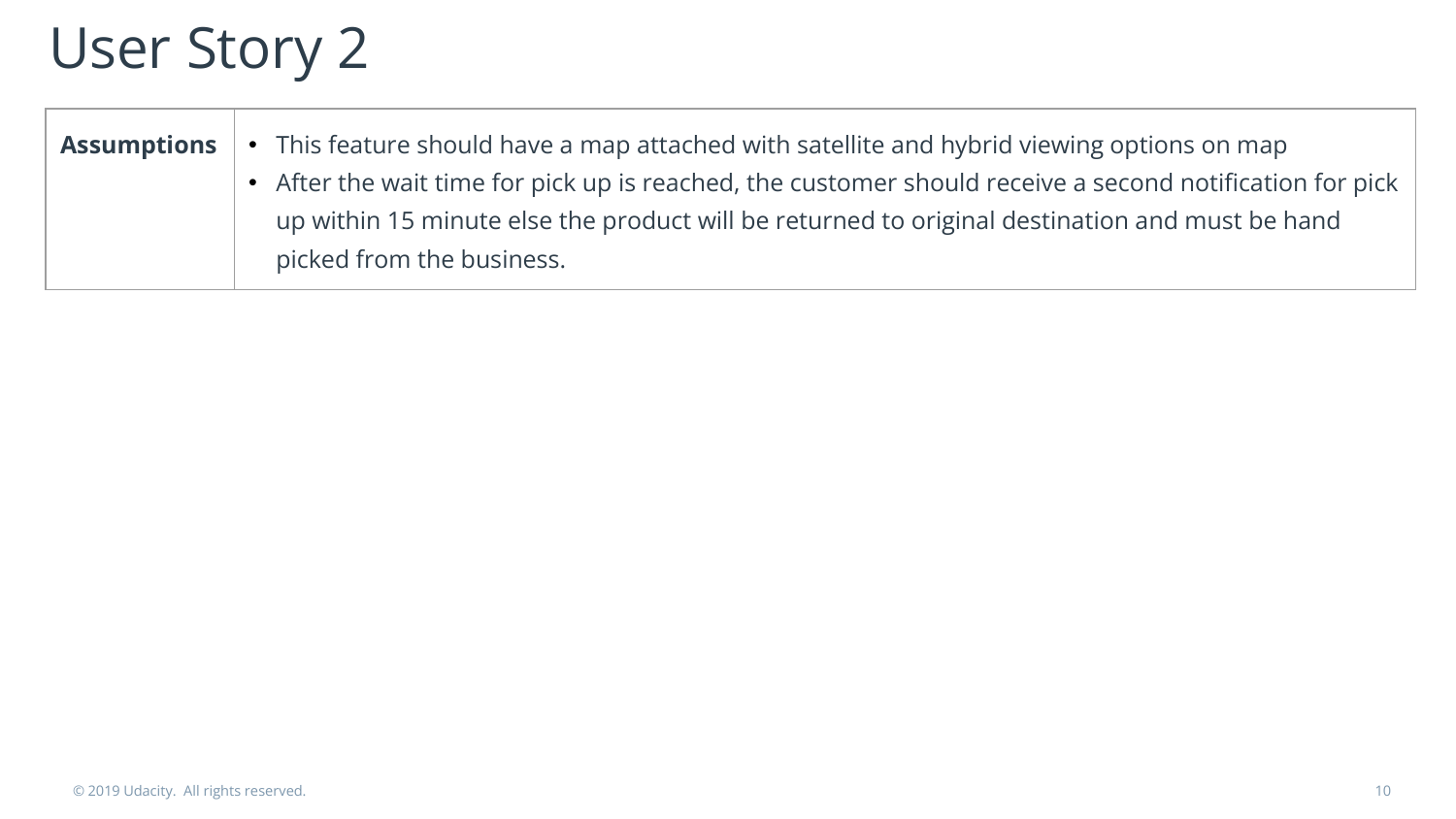

# User Story 2
| Assumptions | This feature should have a map attached with satellite and hybrid viewing options on map After the wait time for pick up is reached, the customer should receive a second notification for pick up within 15 minute else the product will be returned to original destination and must be hand picked from the business. |
| --- | --- |
© 2019 Udacity.  All rights reserved.
10